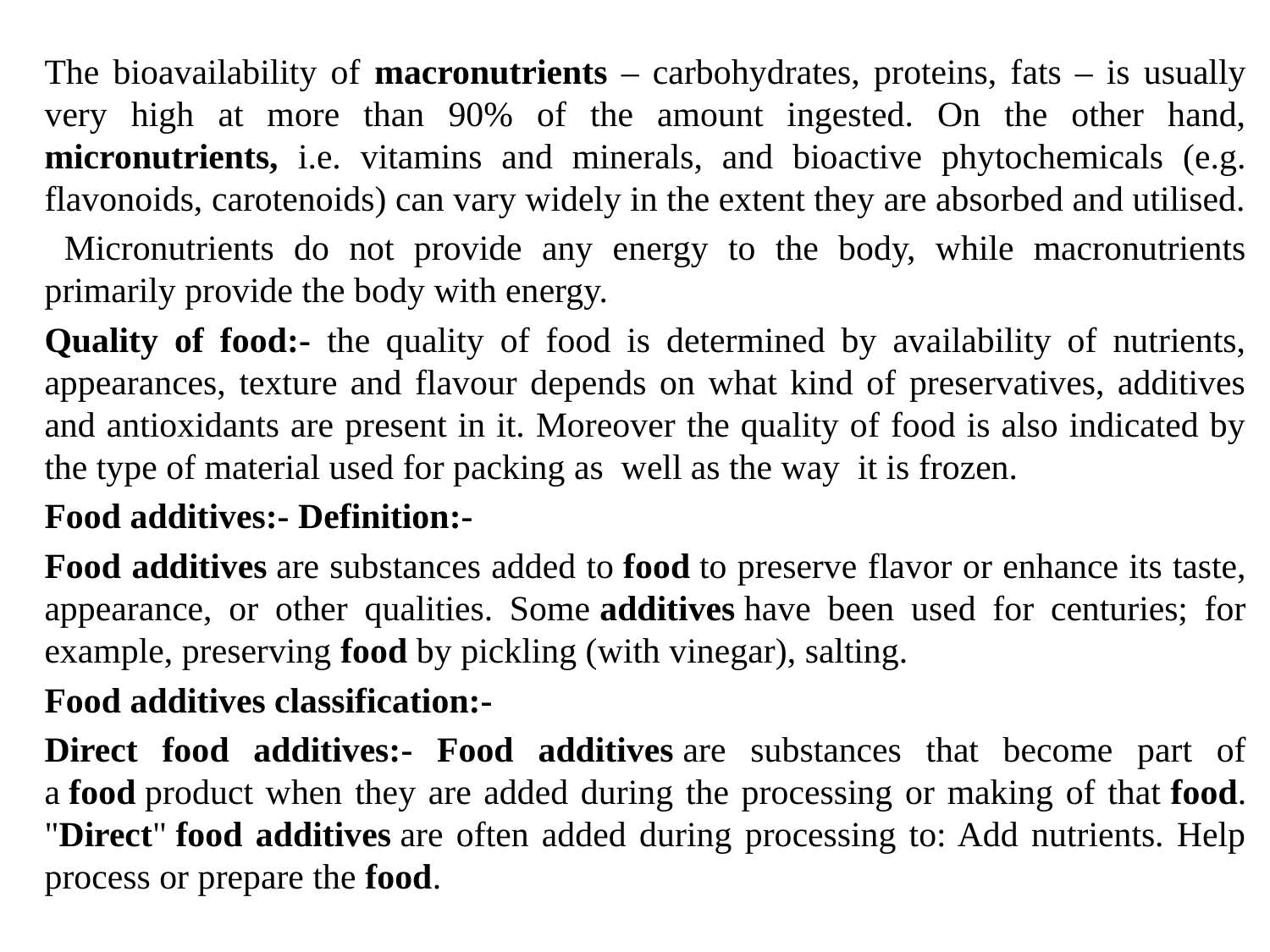

#
The bioavailability of macronutrients – carbohydrates, proteins, fats – is usually very high at more than 90% of the amount ingested. On the other hand, micronutrients, i.e. vitamins and minerals, and bioactive phytochemicals (e.g. flavonoids, carotenoids) can vary widely in the extent they are absorbed and utilised.
 Micronutrients do not provide any energy to the body, while macronutrients primarily provide the body with energy.
Quality of food:- the quality of food is determined by availability of nutrients, appearances, texture and flavour depends on what kind of preservatives, additives and antioxidants are present in it. Moreover the quality of food is also indicated by the type of material used for packing as  well as the way  it is frozen.
Food additives:- Definition:-
Food additives are substances added to food to preserve flavor or enhance its taste, appearance, or other qualities. Some additives have been used for centuries; for example, preserving food by pickling (with vinegar), salting.
Food additives classification:-
Direct food additives:- Food additives are substances that become part of a food product when they are added during the processing or making of that food. "Direct" food additives are often added during processing to: Add nutrients. Help process or prepare the food.